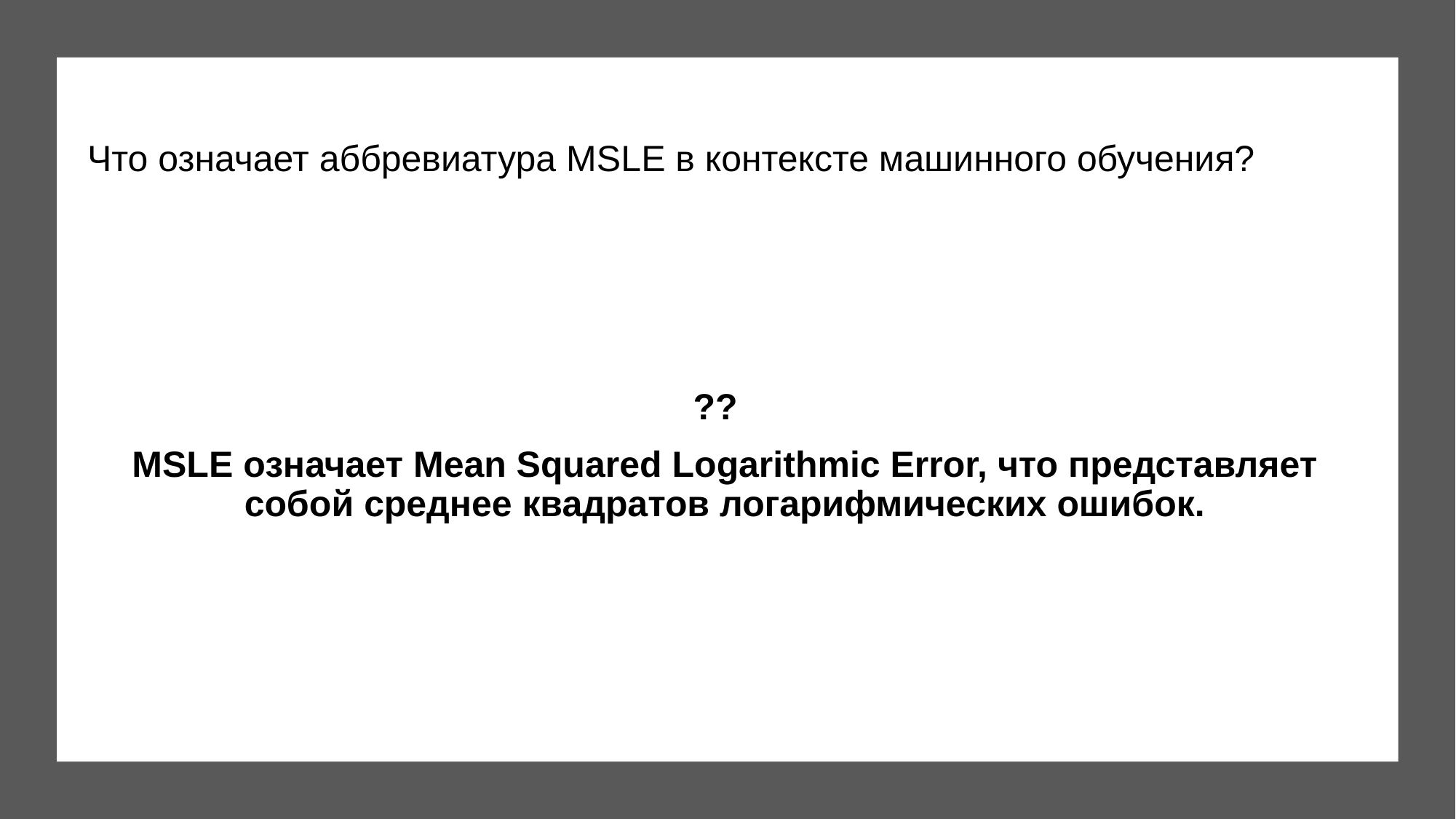

Что означает аббревиатура MSLE в контексте машинного обучения?
??
MSLE означает Mean Squared Logarithmic Error, что представляет собой среднее квадратов логарифмических ошибок.